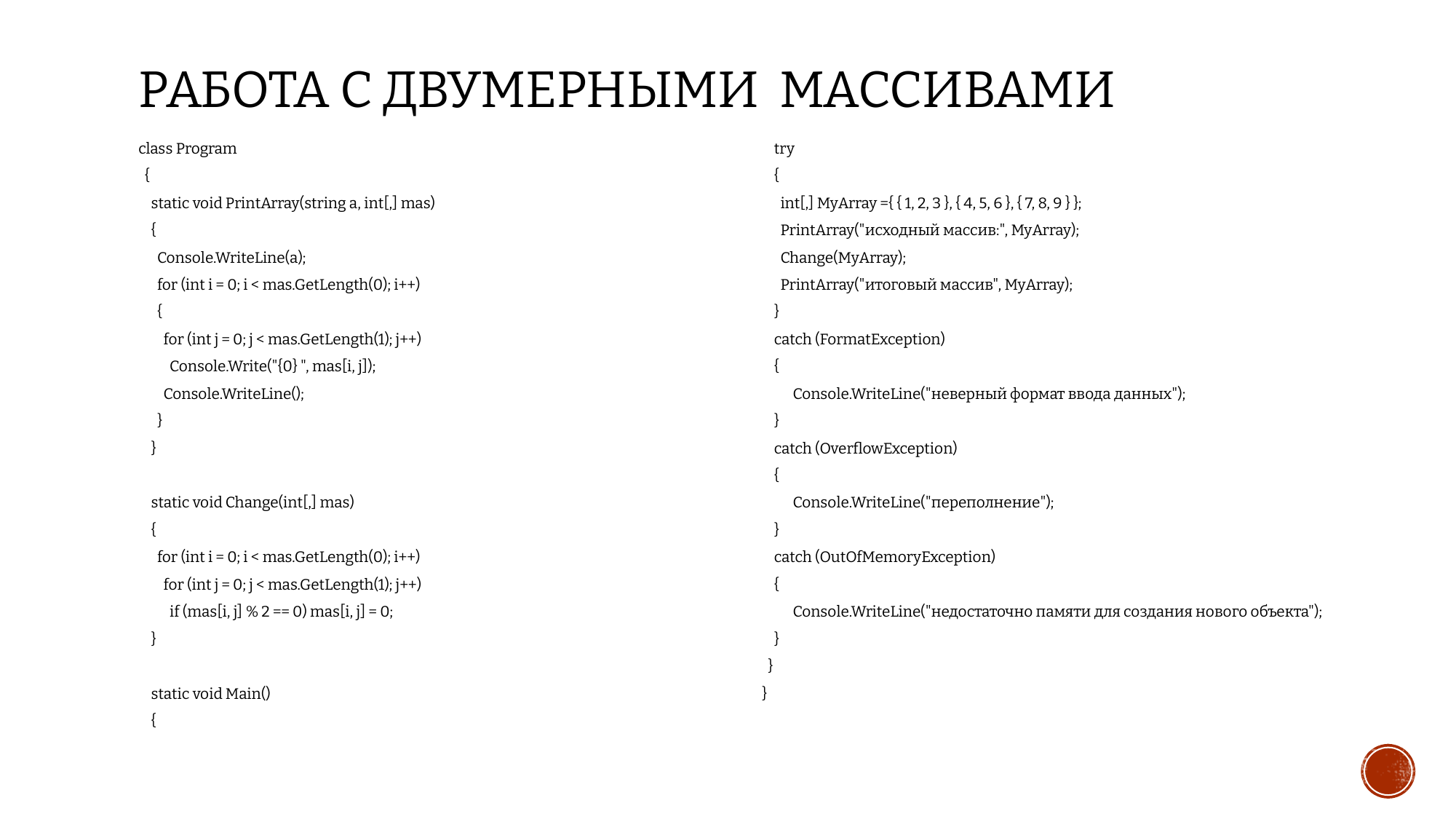

# Работа с двумерными  массивами
class Program
  {
    static void PrintArray(string a, int[,] mas)
    {
      Console.WriteLine(a);
      for (int i = 0; i < mas.GetLength(0); i++)
      {
        for (int j = 0; j < mas.GetLength(1); j++)
          Console.Write("{0} ", mas[i, j]);
        Console.WriteLine();
      }
    }

    static void Change(int[,] mas)
    {
      for (int i = 0; i < mas.GetLength(0); i++)
        for (int j = 0; j < mas.GetLength(1); j++)
          if (mas[i, j] % 2 == 0) mas[i, j] = 0;
    }

    static void Main()
    {
      try
      {
        int[,] MyArray ={ { 1, 2, 3 }, { 4, 5, 6 }, { 7, 8, 9 } };
        PrintArray("исходный массив:", MyArray);
        Change(MyArray);
        PrintArray("итоговый массив", MyArray);
      }
      catch (FormatException)
      {
            Console.WriteLine("неверный формат ввода данных");
      }
      catch (OverflowException)
      {
            Console.WriteLine("переполнение");
      }
      catch (OutOfMemoryException)
      {
            Console.WriteLine("недостаточно памяти для создания нового объекта");
      }
    }
  }